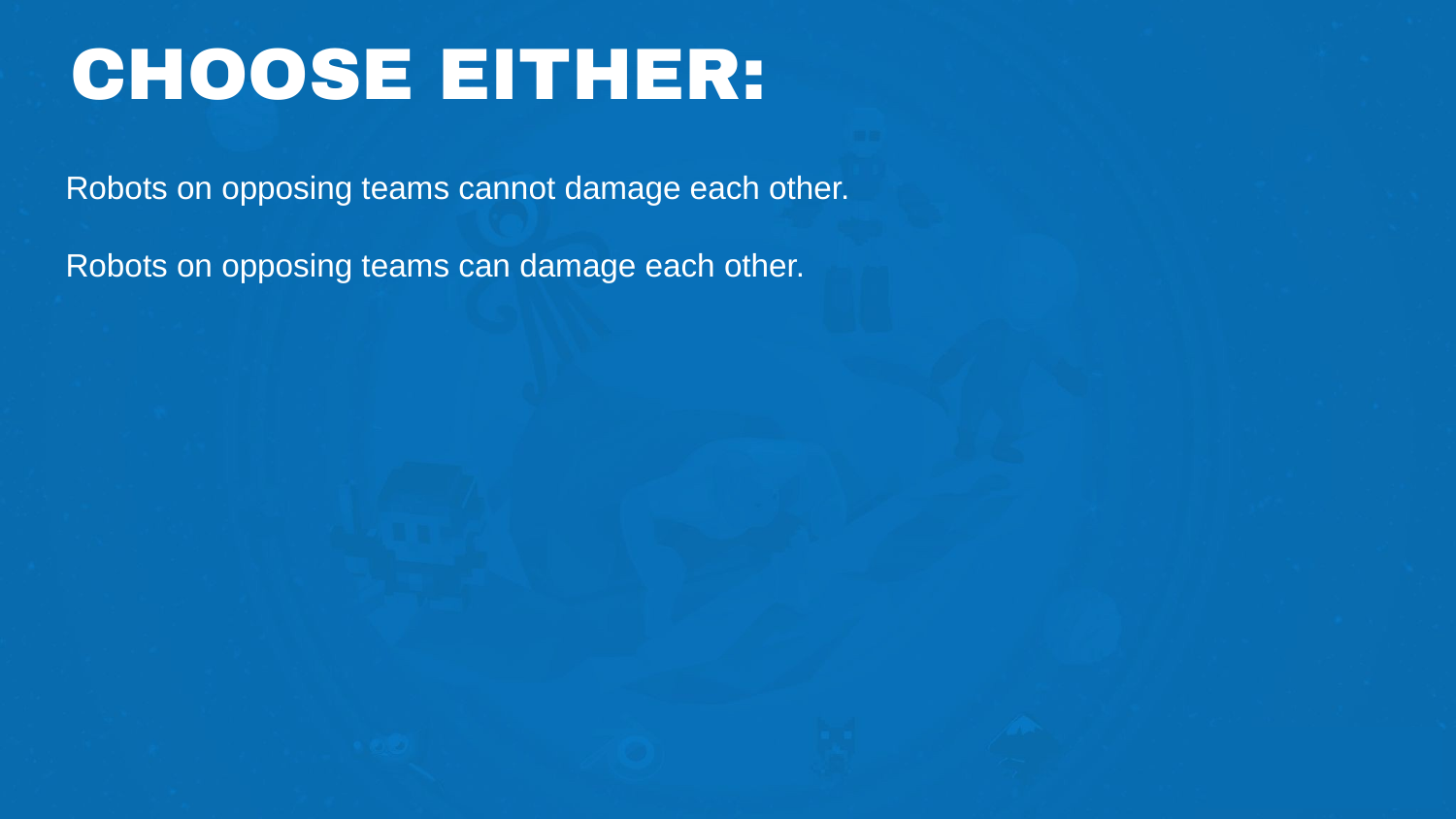

# CHOOSE EITHER:
Robots on opposing teams cannot damage each other.

Robots on opposing teams can damage each other.